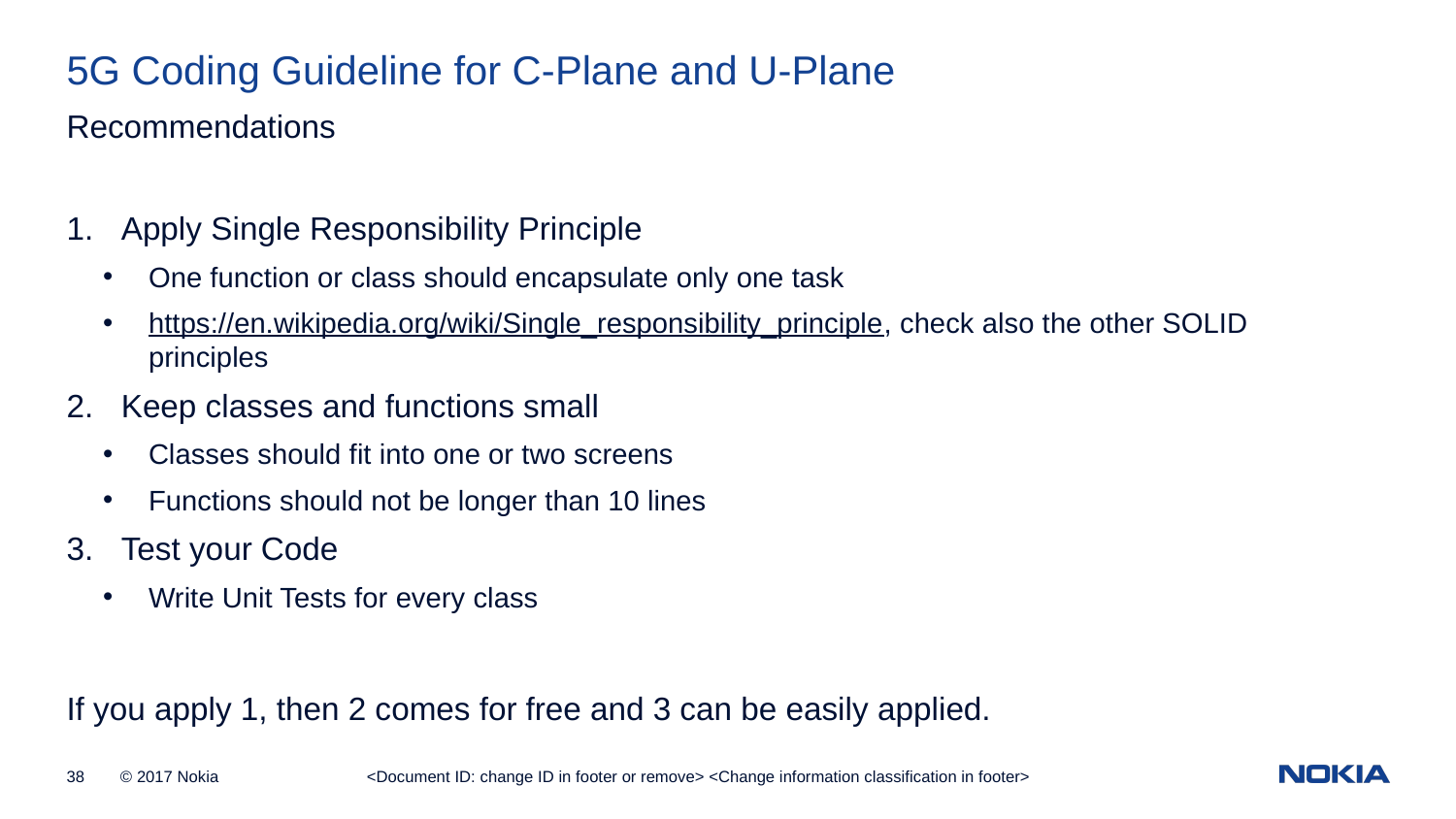

5G Coding Guideline for C-Plane and U-Plane
Recommendations

Apply Single Responsibility Principle
One function or class should encapsulate only one task
https://en.wikipedia.org/wiki/Single_responsibility_principle, check also the other SOLID principles
Keep classes and functions small
Classes should fit into one or two screens
Functions should not be longer than 10 lines
Test your Code
Write Unit Tests for every class

If you apply 1, then 2 comes for free and 3 can be easily applied.

<Document ID: change ID in footer or remove> <Change information classification in footer>